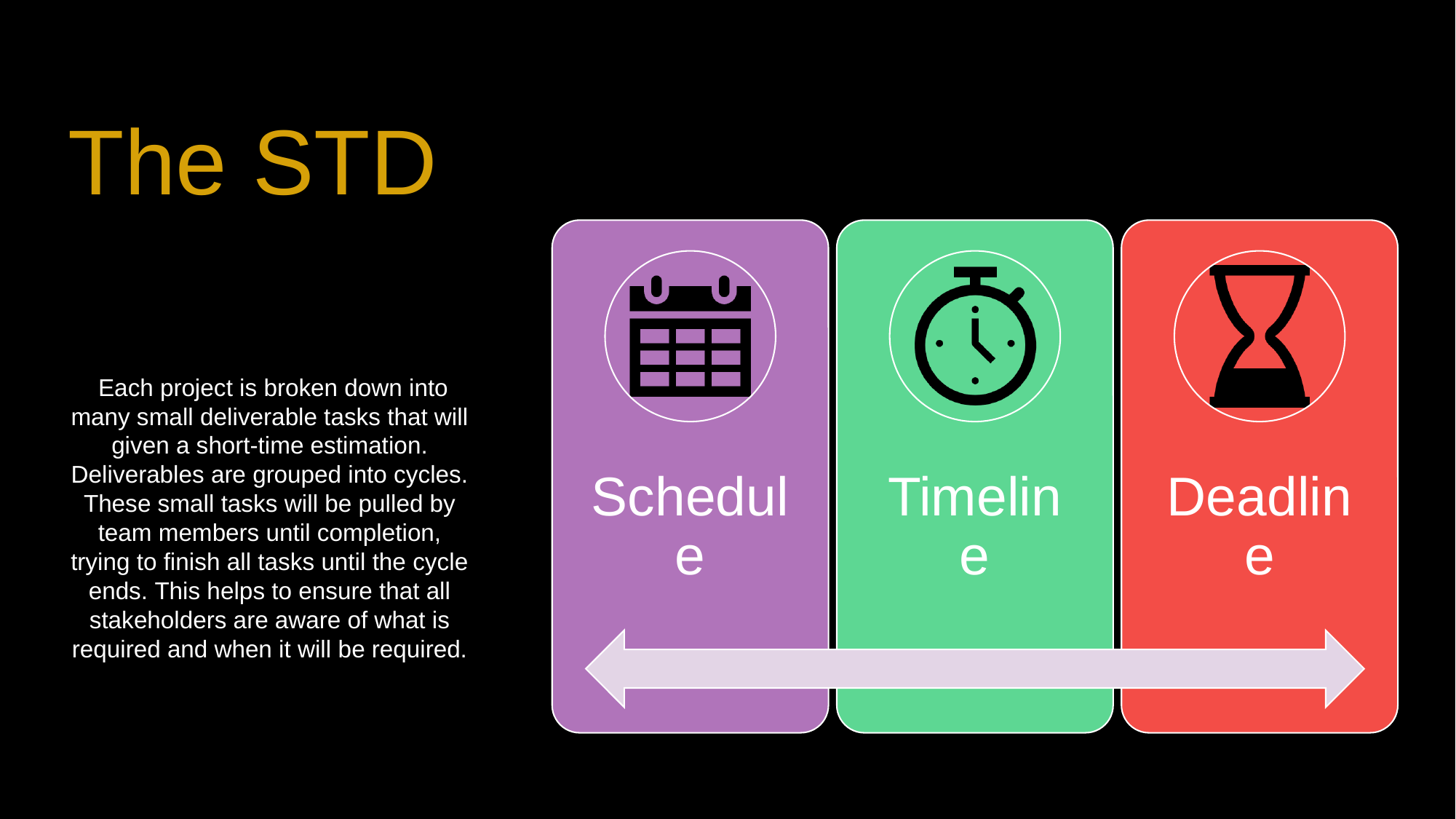

# The STD
Schedule
Timeline
Deadline
 Each project is broken down into many small deliverable tasks that will given a short-time estimation. Deliverables are grouped into cycles. These small tasks will be pulled by team members until completion, trying to finish all tasks until the cycle ends. This helps to ensure that all stakeholders are aware of what is required and when it will be required.